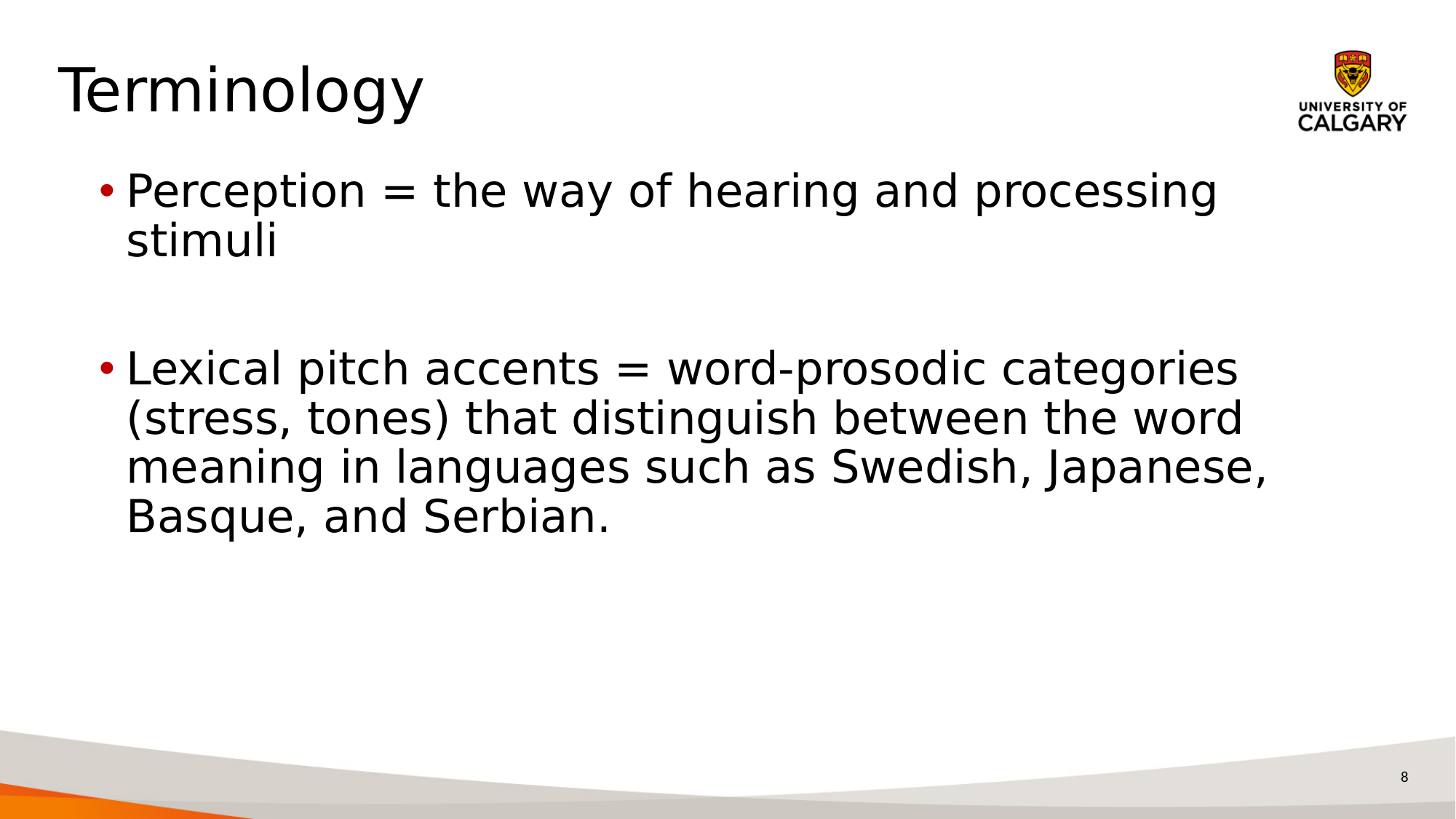

Terminology
Perception = the way of hearing and processing stimuli

Lexical pitch accents = word-prosodic categories (stress, tones) that distinguish between the word meaning in languages such as Swedish, Japanese, Basque, and Serbian.

8